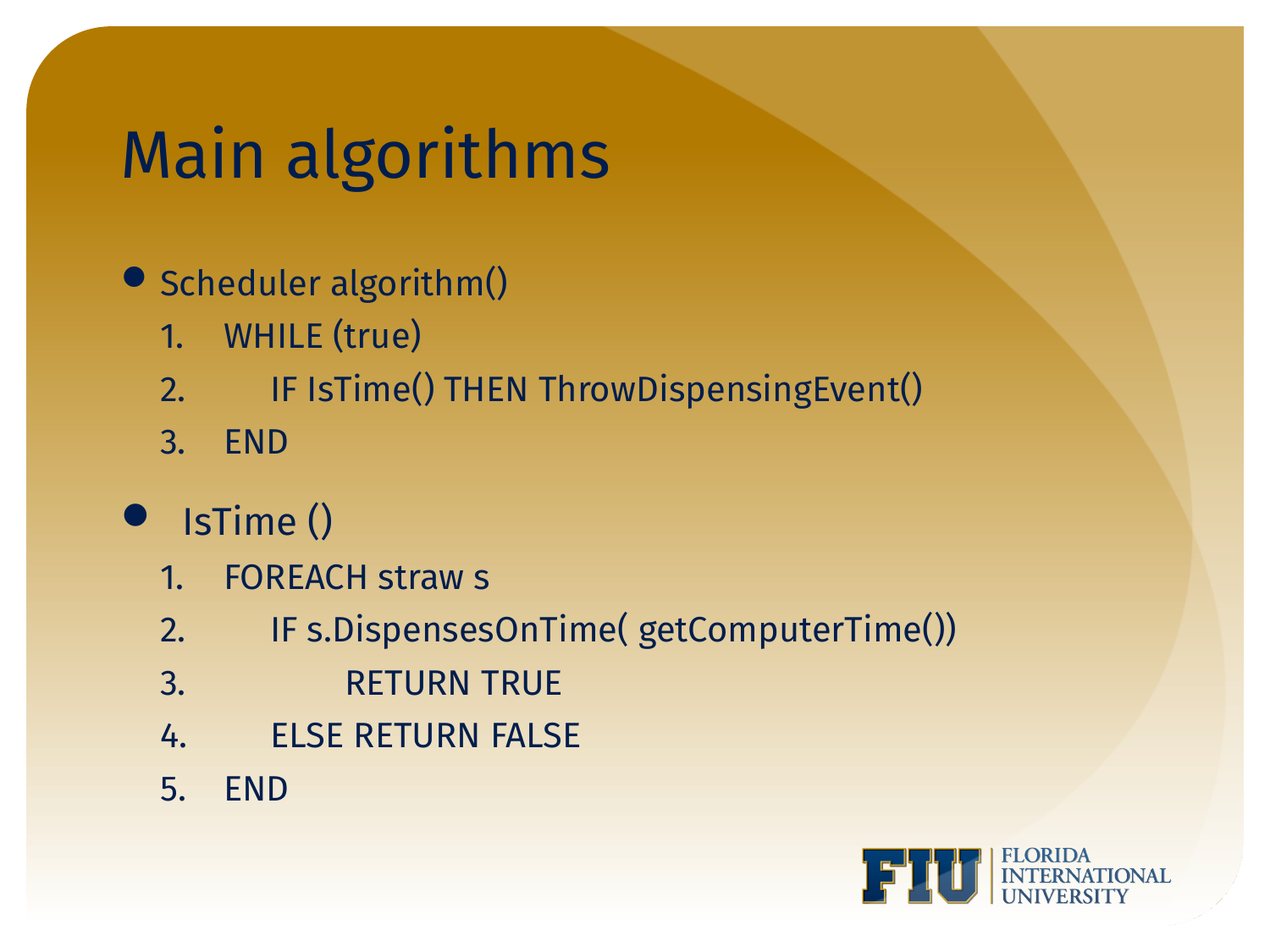

# Main algorithms
Scheduler algorithm()
WHILE (true)
     IF IsTime() THEN ThrowDispensingEvent()
END
IsTime ()
FOREACH straw s
     IF s.DispensesOnTime( getComputerTime())
             RETURN TRUE
     ELSE RETURN FALSE
END